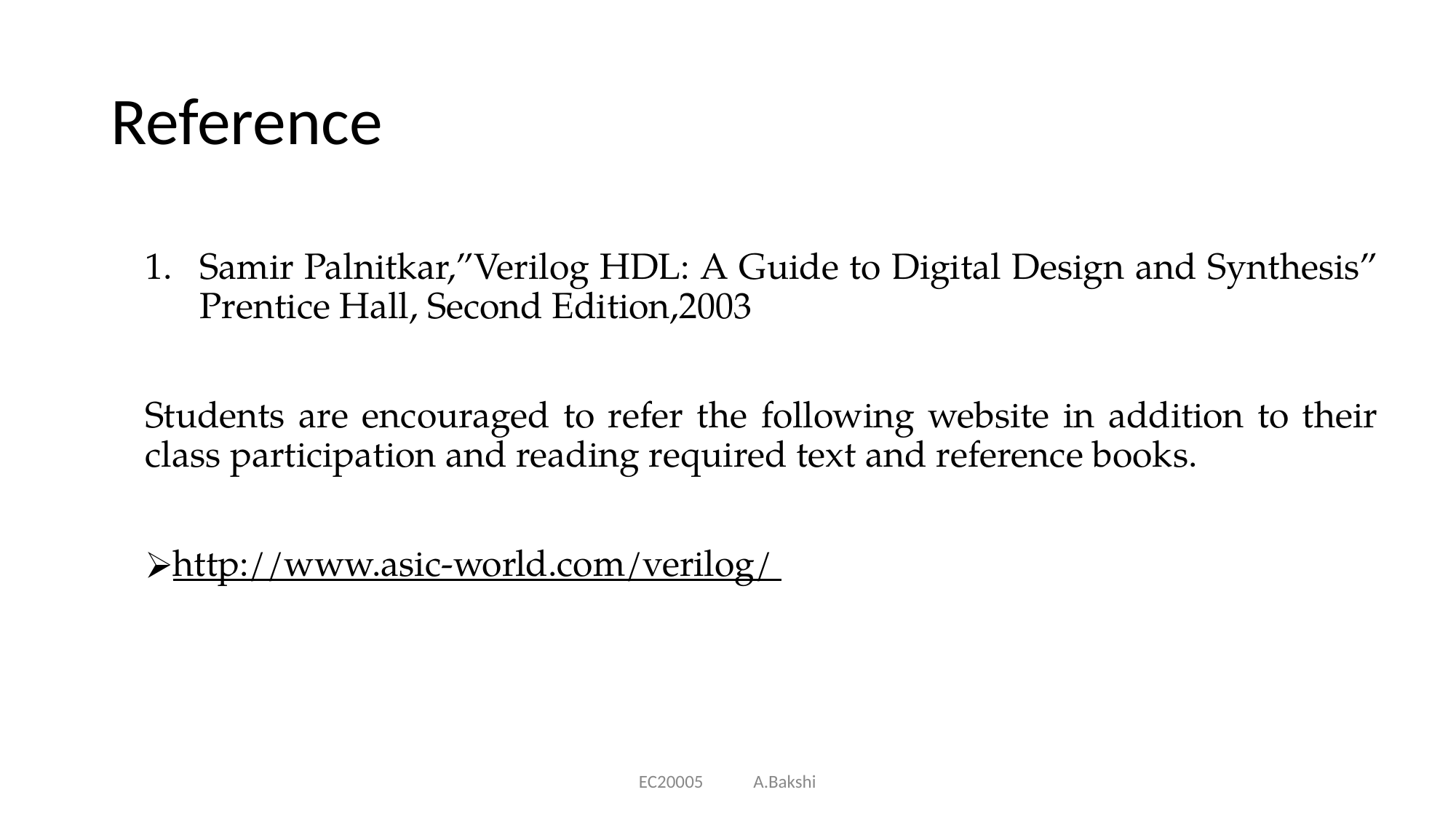

# Reference
Samir Palnitkar,”Verilog HDL: A Guide to Digital Design and Synthesis” Prentice Hall, Second Edition,2003

Students are encouraged to refer the following website in addition to their class participation and reading required text and reference books.

http://www.asic-world.com/verilog/
EC20005            A.Bakshi